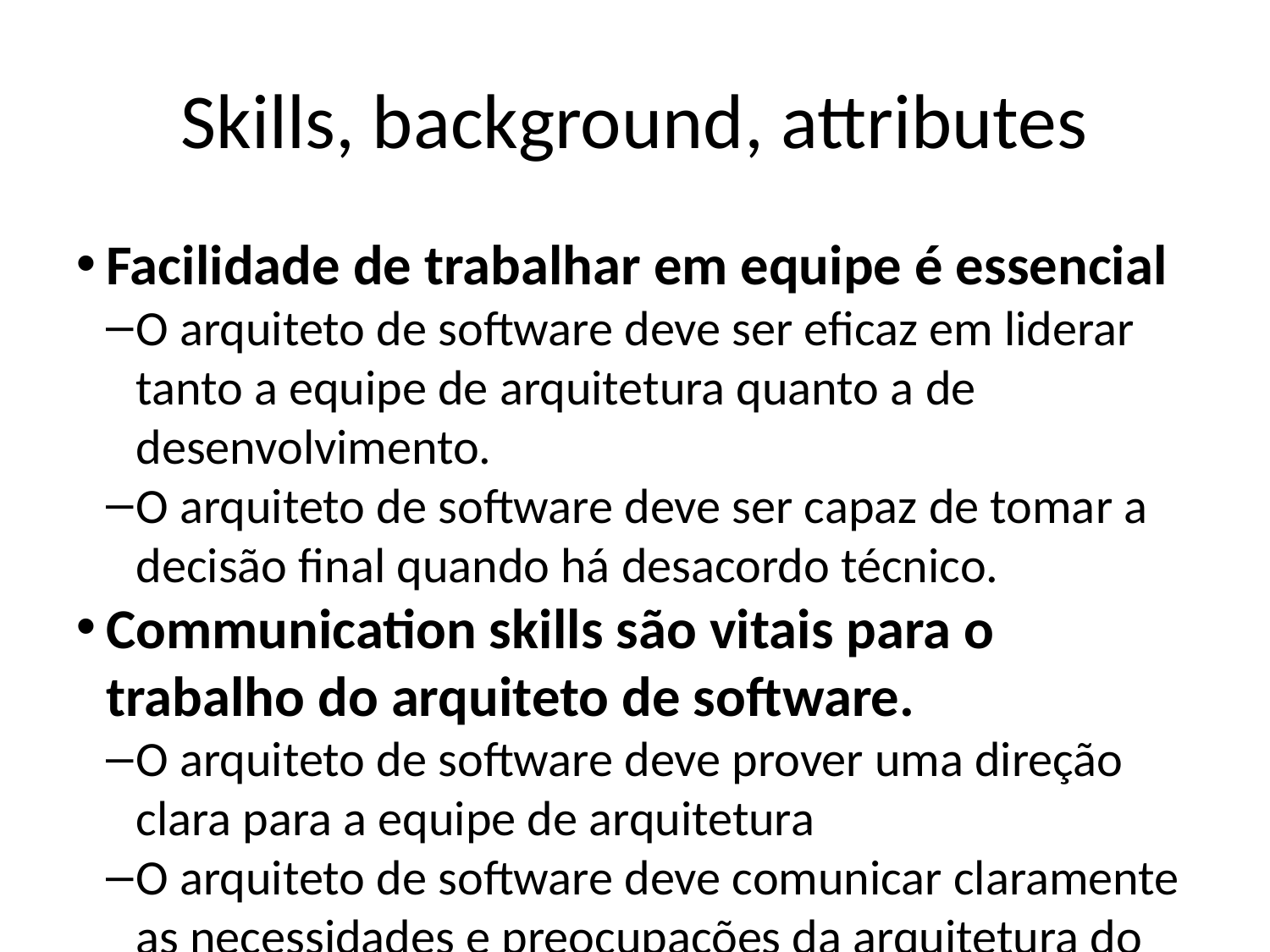

Skills, background, attributes
Facilidade de trabalhar em equipe é essencial
O arquiteto de software deve ser eficaz em liderar tanto a equipe de arquitetura quanto a de desenvolvimento.
O arquiteto de software deve ser capaz de tomar a decisão final quando há desacordo técnico.
Communication skills são vitais para o trabalho do arquiteto de software.
O arquiteto de software deve prover uma direção clara para a equipe de arquitetura
O arquiteto de software deve comunicar claramente as necessidades e preocupações da arquitetura do software aos stakeholders.